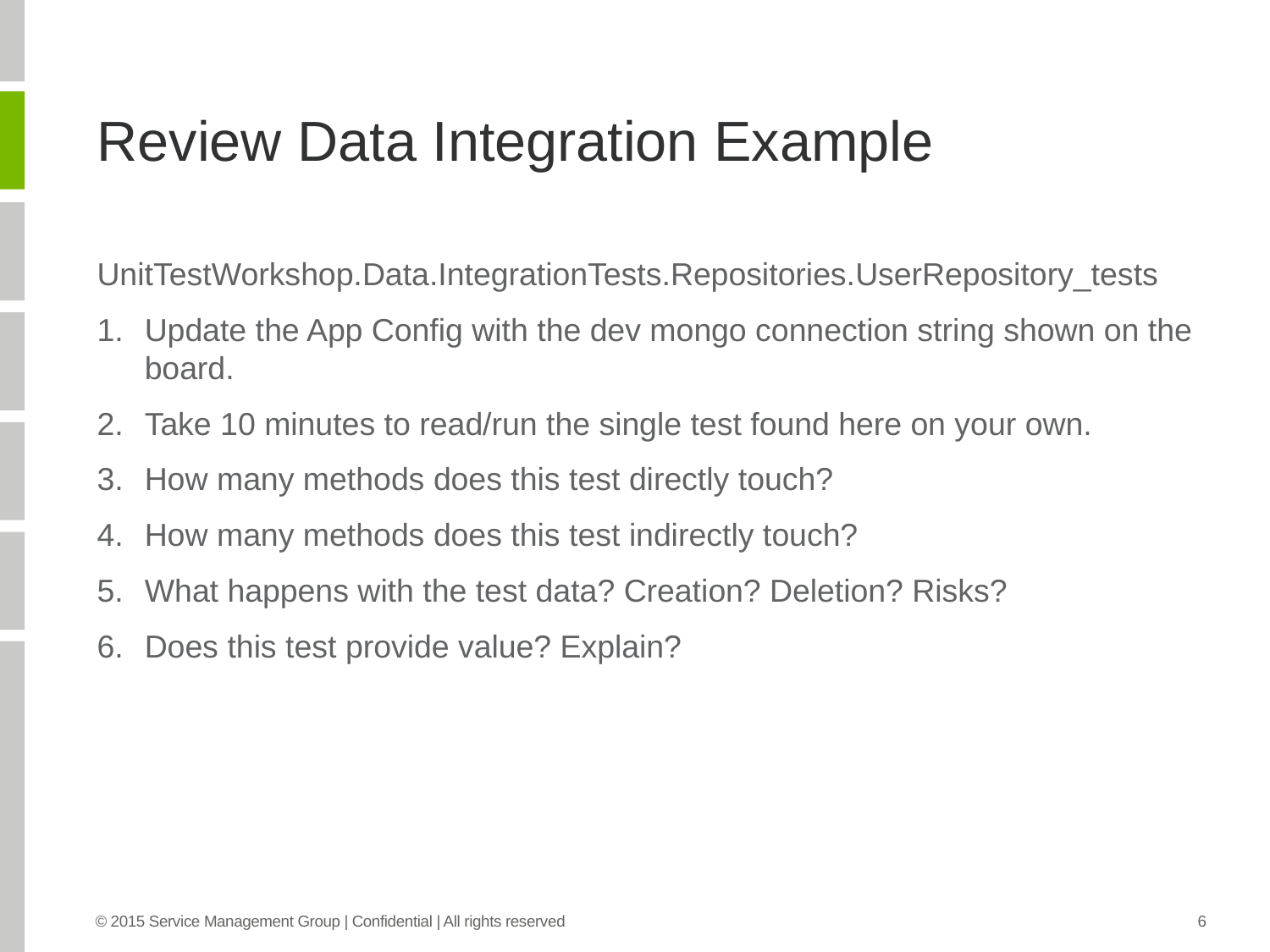

# Review Data Integration Example
UnitTestWorkshop.Data.IntegrationTests.Repositories.UserRepository_tests
Update the App Config with the dev mongo connection string shown on the board.
Take 10 minutes to read/run the single test found here on your own.
How many methods does this test directly touch?
How many methods does this test indirectly touch?
What happens with the test data? Creation? Deletion? Risks?
Does this test provide value? Explain?